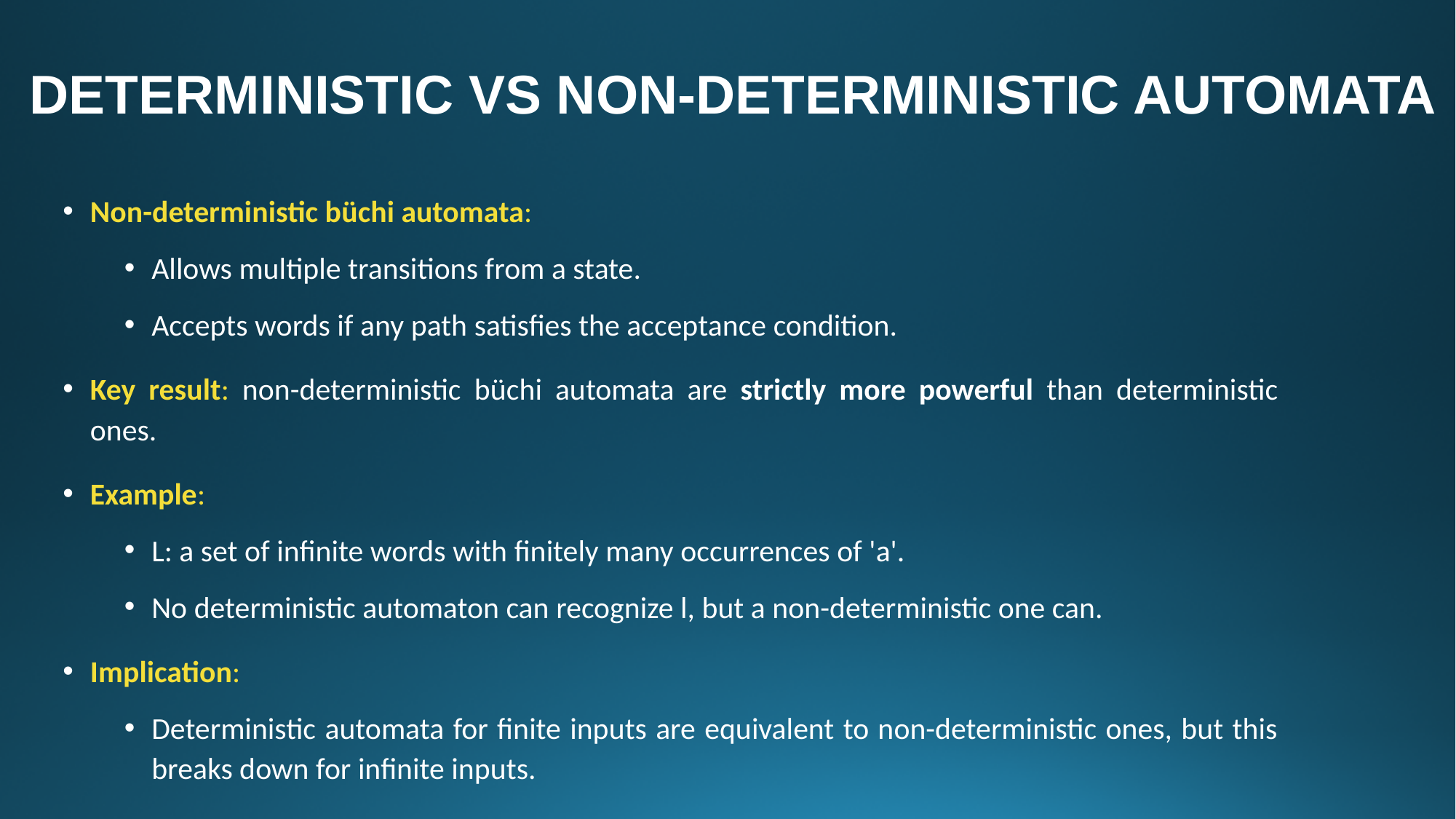

# Deterministic vs Non-deterministic Automata
Non-deterministic büchi automata:
Allows multiple transitions from a state.
Accepts words if any path satisfies the acceptance condition.
Key result: non-deterministic büchi automata are strictly more powerful than deterministic ones.
Example:
L: a set of infinite words with finitely many occurrences of 'a'.
No deterministic automaton can recognize l, but a non-deterministic one can.
Implication:
Deterministic automata for finite inputs are equivalent to non-deterministic ones, but this breaks down for infinite inputs.